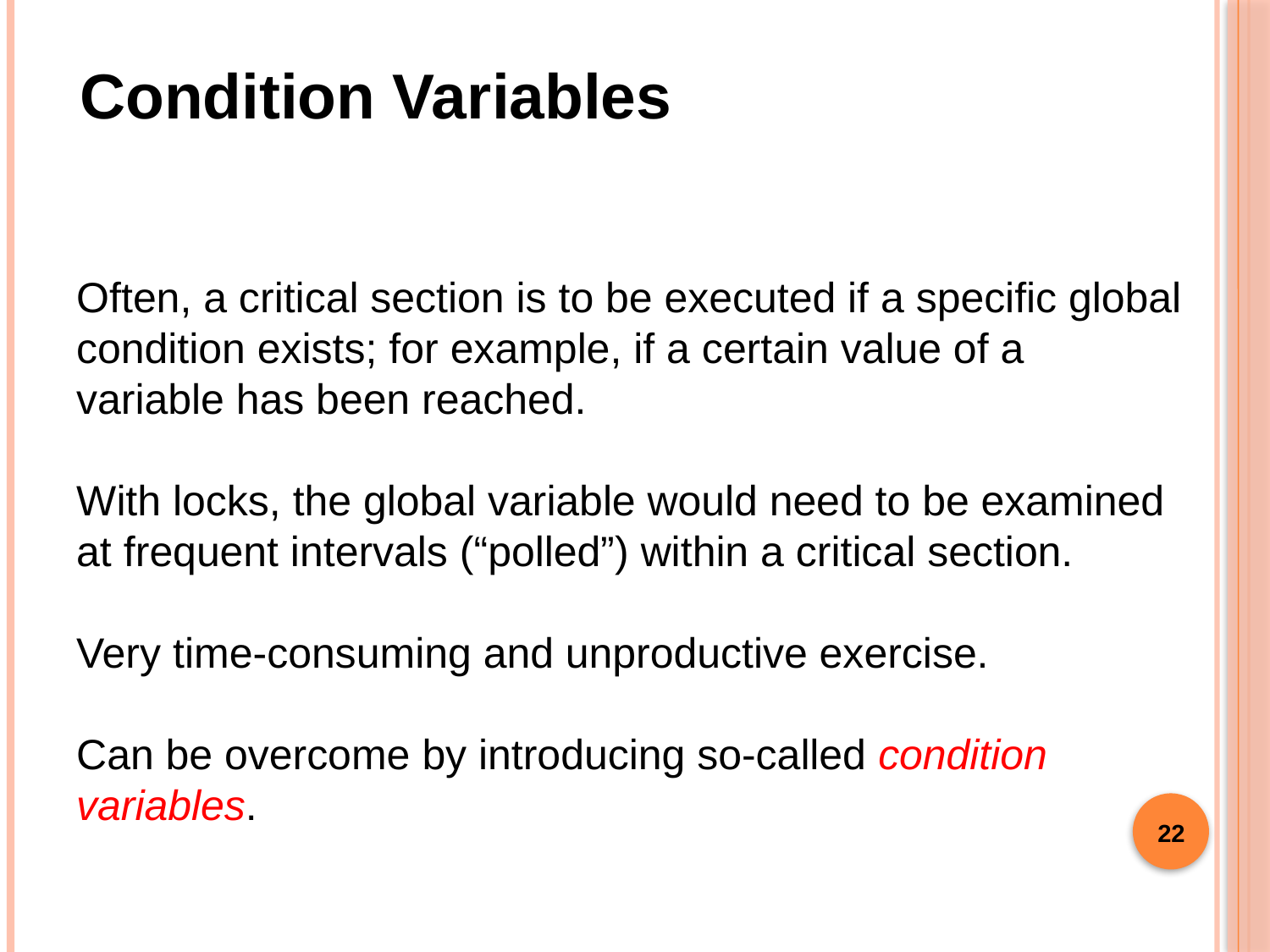

Condition Variables
Often, a critical section is to be executed if a specific global
condition exists; for example, if a certain value of a variable has been reached.

With locks, the global variable would need to be examined at frequent intervals (“polled”) within a critical section.

Very time-consuming and unproductive exercise.

Can be overcome by introducing so-called condition variables.
22